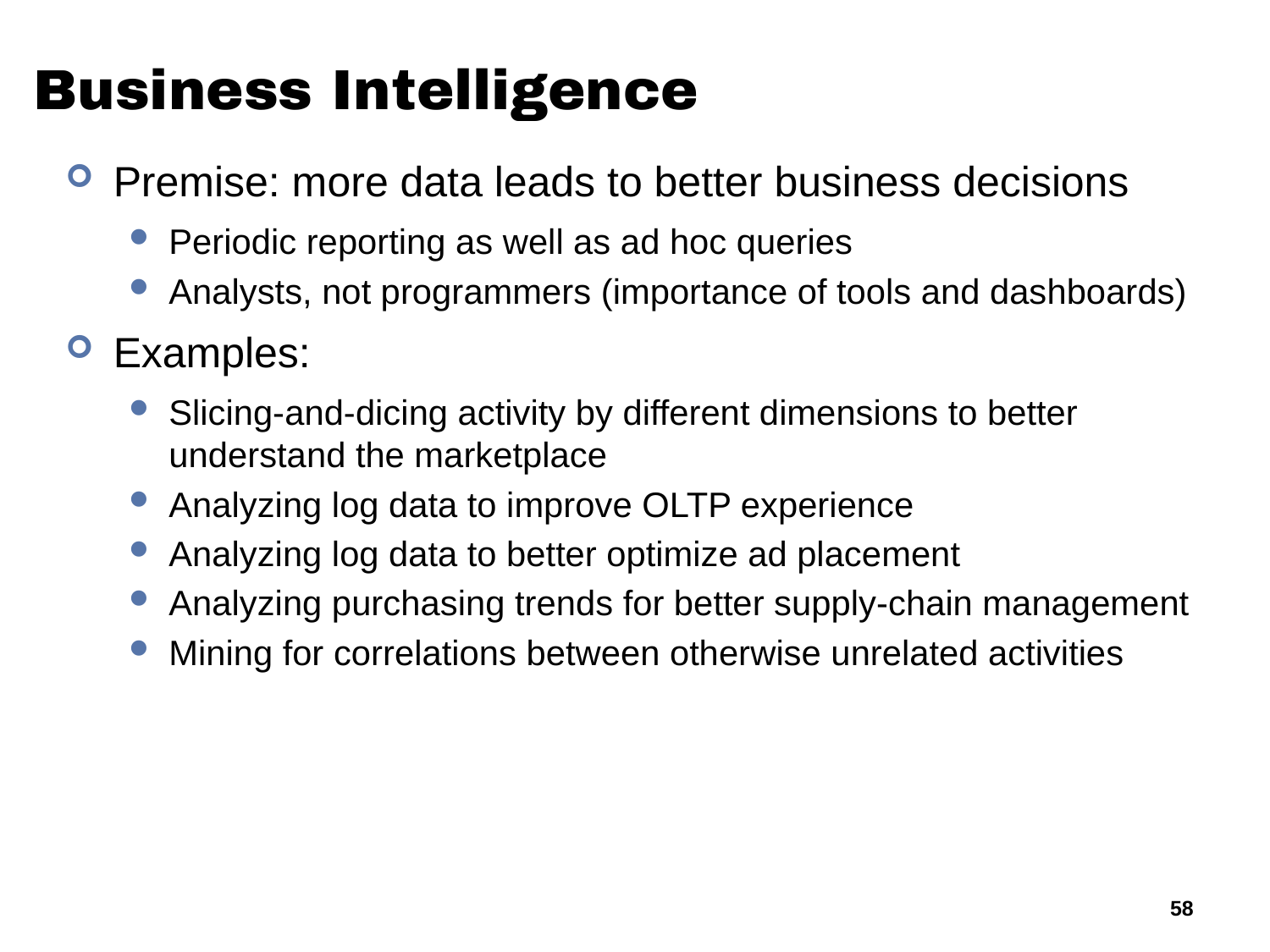

# Business Intelligence
Premise: more data leads to better business decisions
Periodic reporting as well as ad hoc queries
Analysts, not programmers (importance of tools and dashboards)
Examples:
Slicing-and-dicing activity by different dimensions to better understand the marketplace
Analyzing log data to improve OLTP experience
Analyzing log data to better optimize ad placement
Analyzing purchasing trends for better supply-chain management
Mining for correlations between otherwise unrelated activities

58